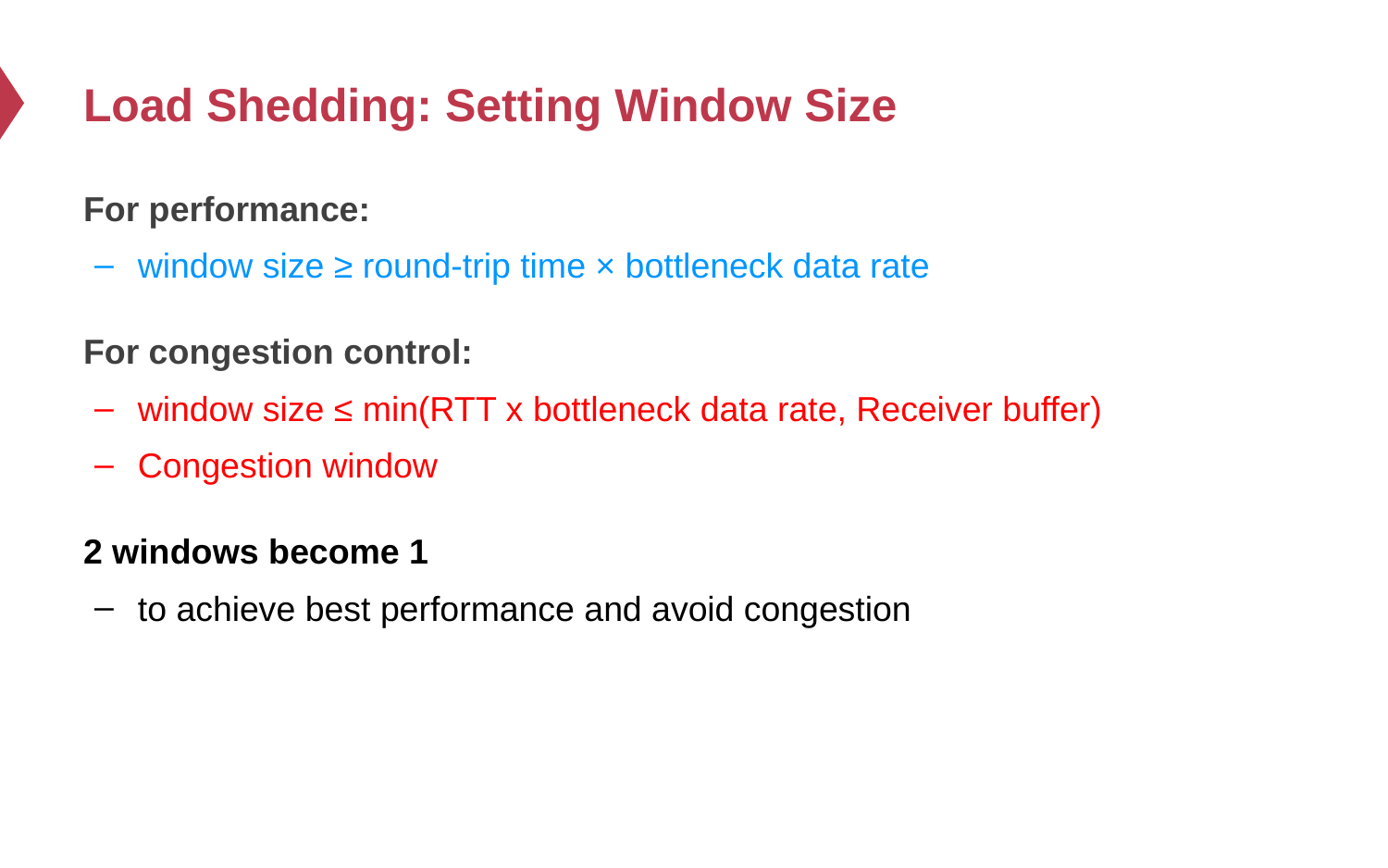

# Load Shedding: Setting Window Size
For performance:
window size ≥ round-trip time × bottleneck data rate
For congestion control:
window size ≤ min(RTT x bottleneck data rate, Receiver buffer)
Congestion window
2 windows become 1
to achieve best performance and avoid congestion
30